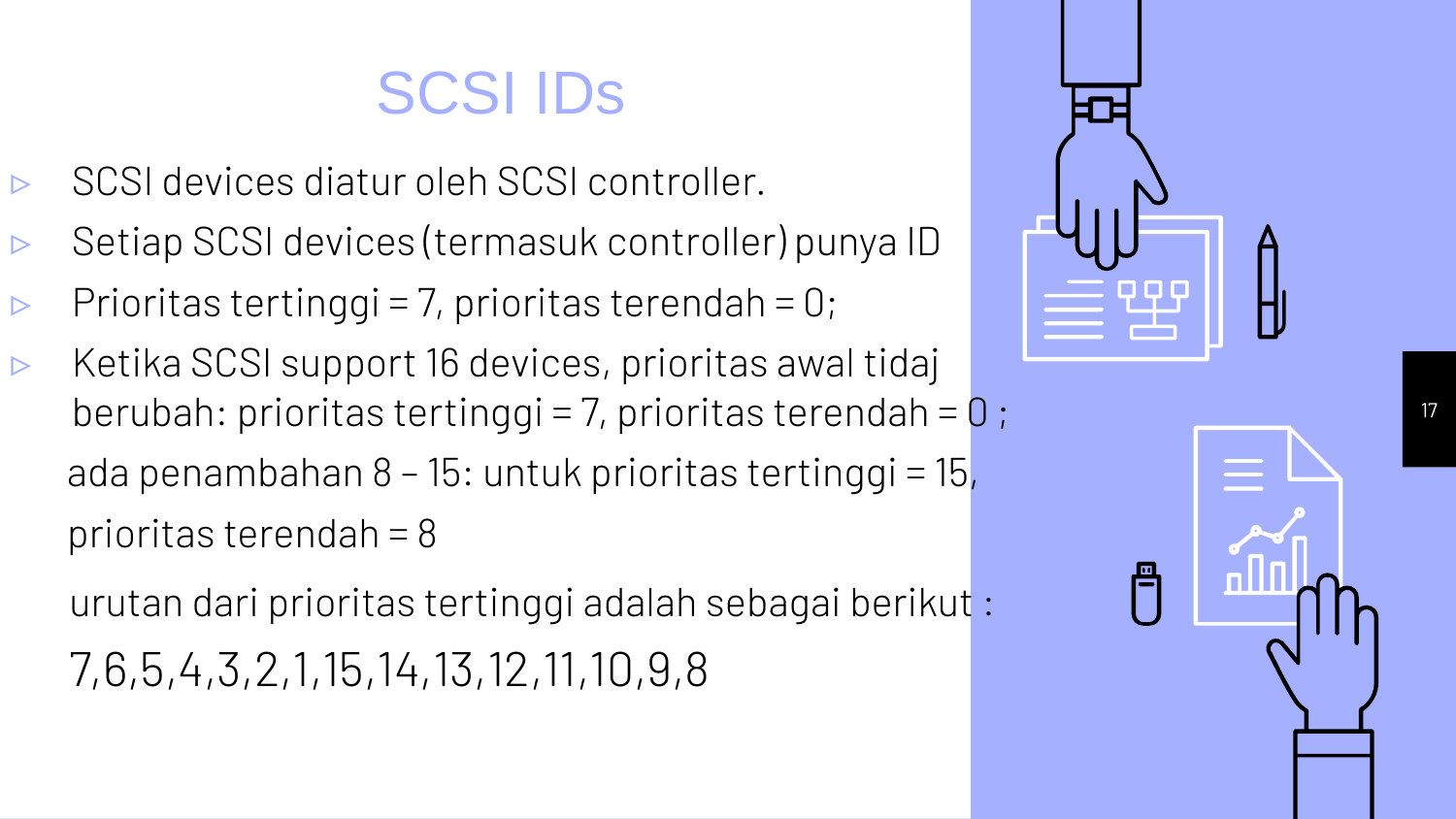

# SCSI IDs
SCSI devices diatur oleh SCSI controller.
Setiap SCSI devices (termasuk controller) punya ID
Prioritas tertinggi = 7, prioritas terendah = 0;
Ketika SCSI support 16 devices, prioritas awal tidaj berubah: prioritas tertinggi = 7, prioritas terendah = 0 ;
       ada penambahan 8 – 15: untuk prioritas tertinggi = 15,
       prioritas terendah = 8
      urutan dari prioritas tertinggi adalah sebagai berikut :
      7,6,5,4,3,2,1,15,14,13,12,11,10,9,8
17